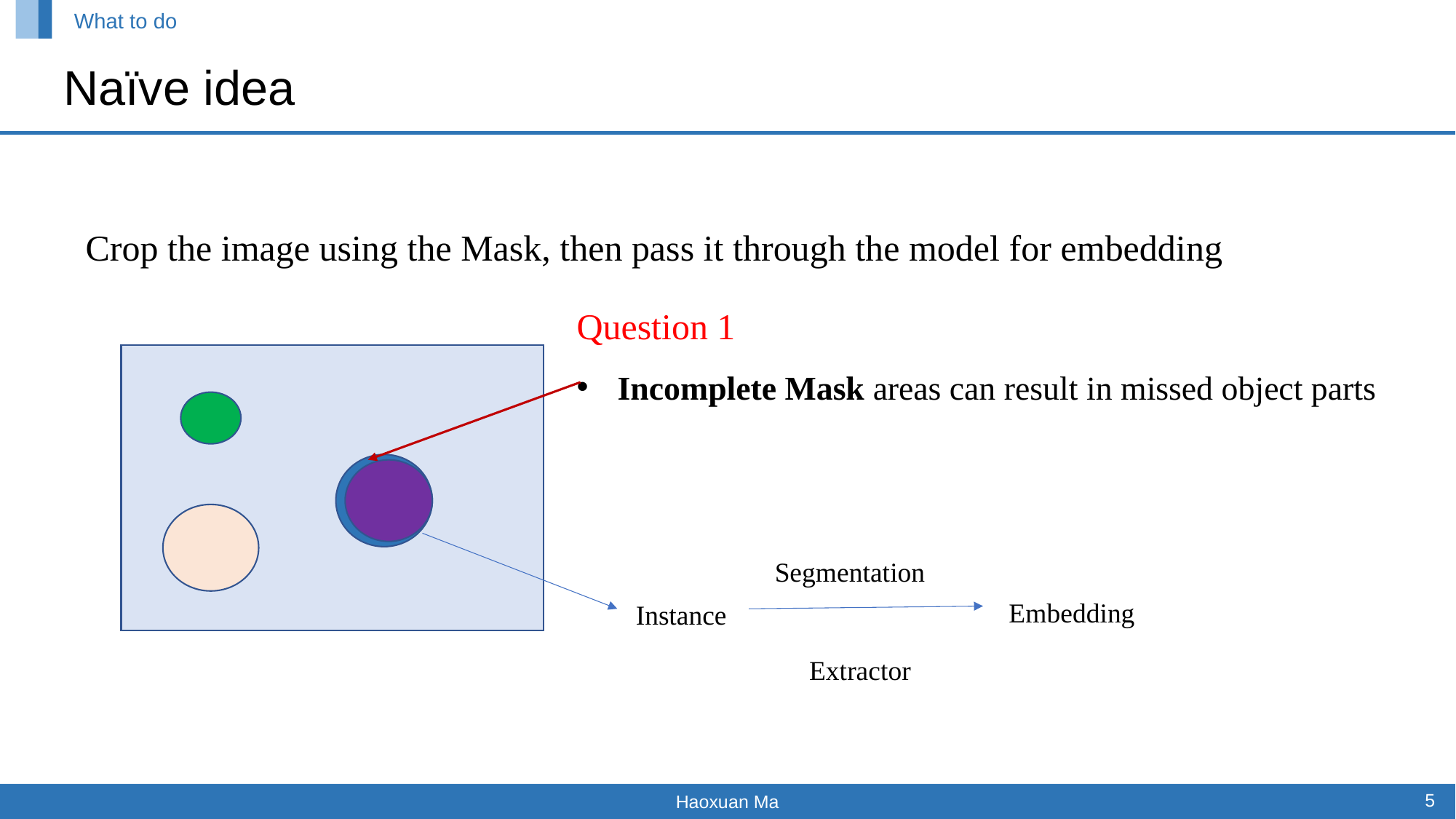

What to do
# Naïve idea
Crop the image using the Mask, then pass it through the model for embedding
Question 1
Incomplete Mask areas can result in missed object parts

Segmentation

     Extractor
Embedding
Instance
5
Haoxuan Ma